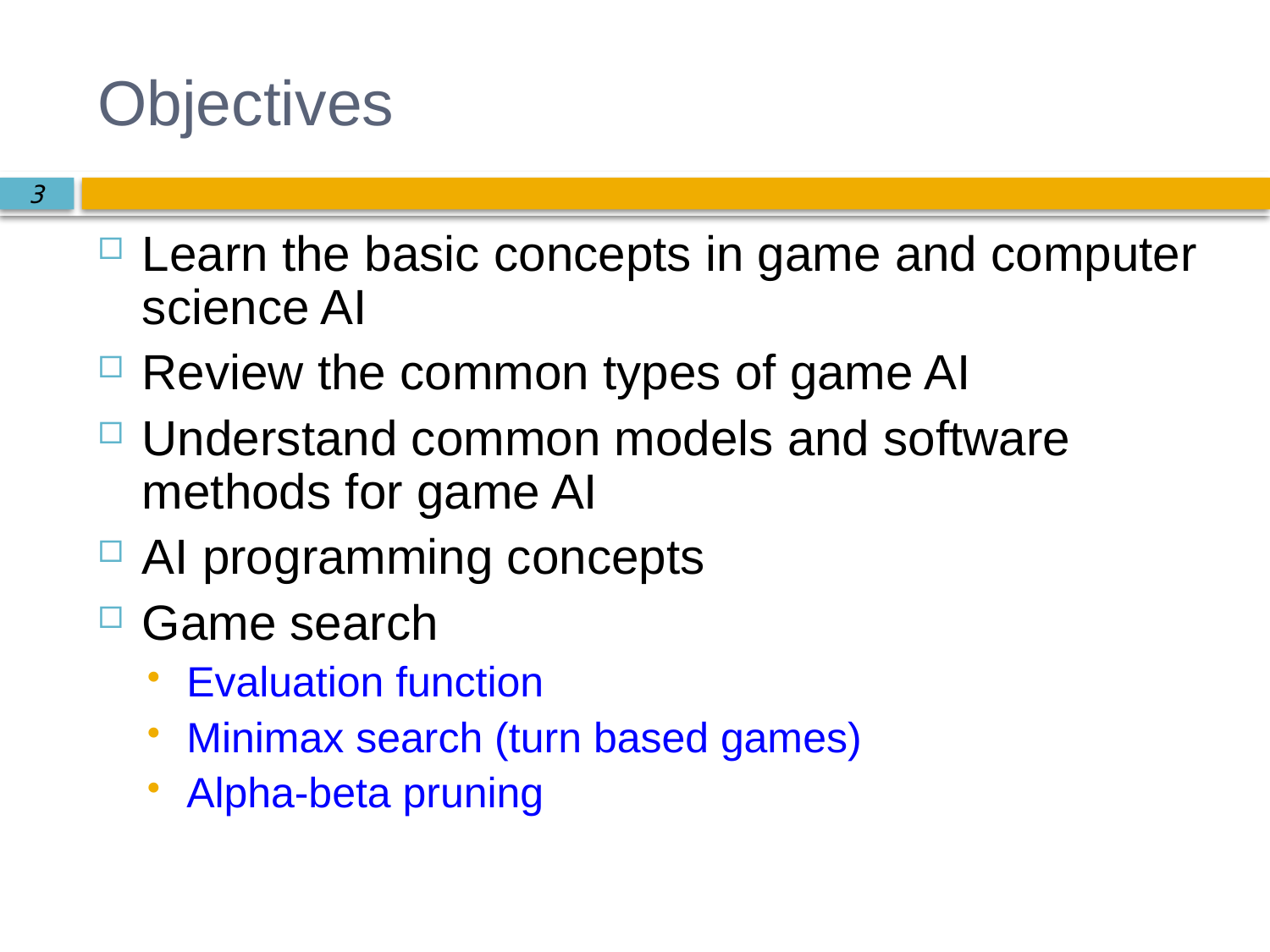

# Objectives
Learn the basic concepts in game and computer science AI
Review the common types of game AI
Understand common models and software methods for game AI
AI programming concepts
Game search
Evaluation function
Minimax search (turn based games)
Alpha-beta pruning

3